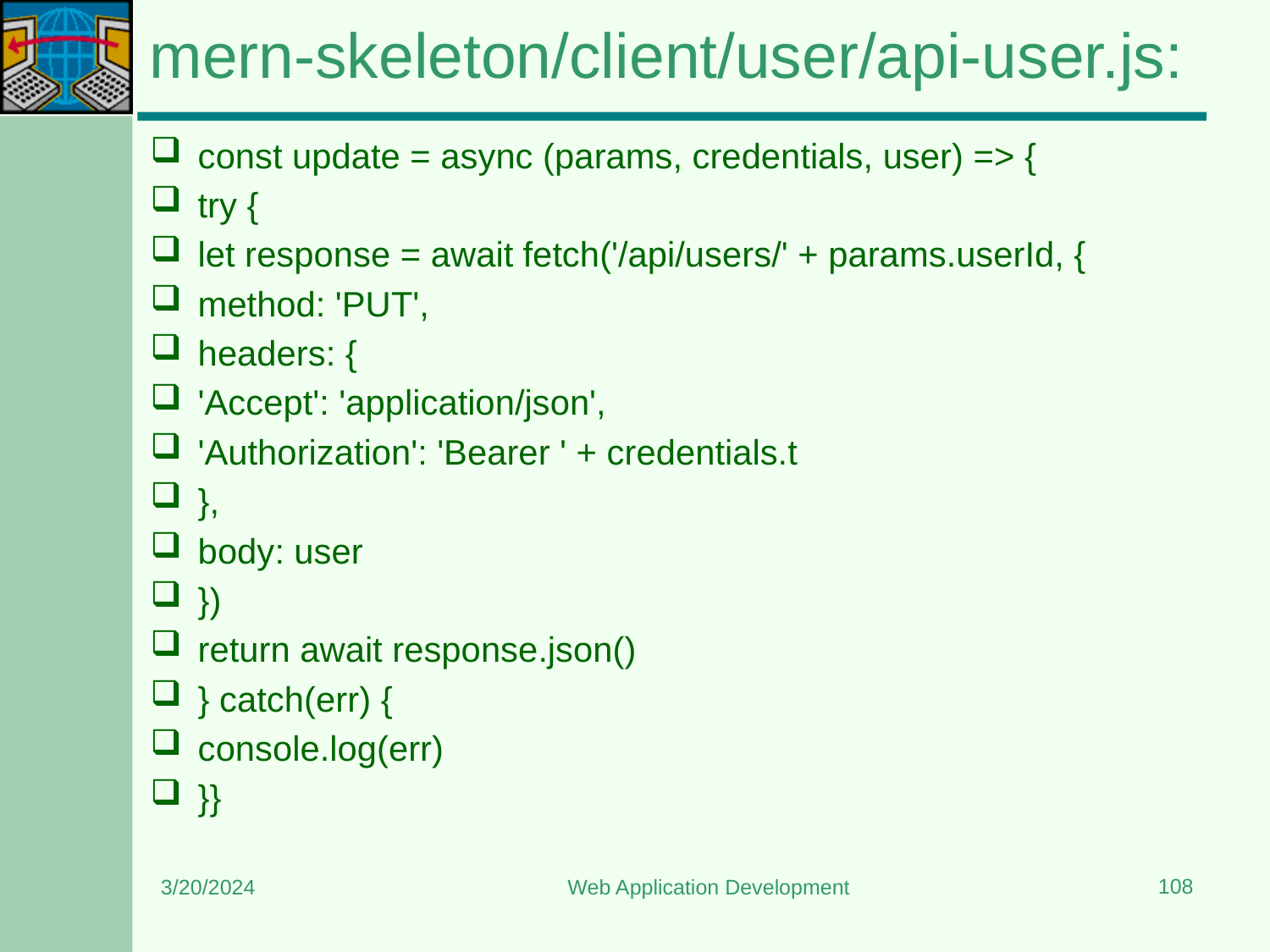

# mern-skeleton/client/user/api-user.js:
const update = async (params, credentials, user) => {
try {
let response = await fetch('/api/users/' + params.userId, {
method: 'PUT',
headers: {
'Accept': 'application/json',
'Authorization': 'Bearer ' + credentials.t
},
body: user
})
return await response.json()
} catch(err) {
console.log(err)
}}
108
3/20/2024
Web Application Development